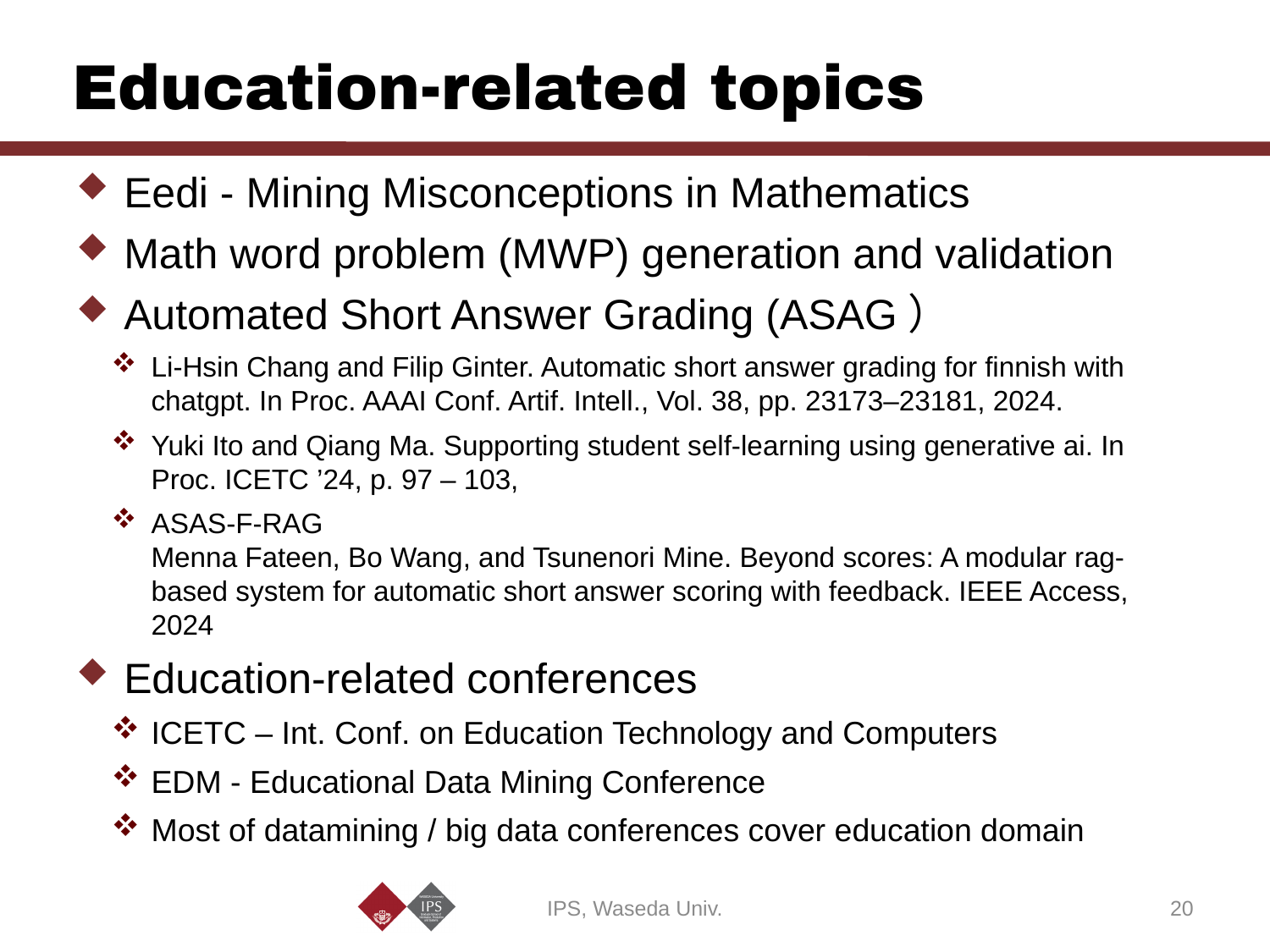

# Education-related topics
Eedi - Mining Misconceptions in Mathematics
Math word problem (MWP) generation and validation
Automated Short Answer Grading (ASAG）
Li-Hsin Chang and Filip Ginter. Automatic short answer grading for finnish with chatgpt. In Proc. AAAI Conf. Artif. Intell., Vol. 38, pp. 23173–23181, 2024.
Yuki Ito and Qiang Ma. Supporting student self-learning using generative ai. In Proc. ICETC ’24, p. 97 ‒ 103,
ASAS-F-RAG
Menna Fateen, Bo Wang, and Tsunenori Mine. Beyond scores: A modular rag-based system for automatic short answer scoring with feedback. IEEE Access, 2024
Education-related conferences
ICETC – Int. Conf. on Education Technology and Computers
EDM - Educational Data Mining Conference
Most of datamining / big data conferences cover education domain

IPS, Waseda Univ.
20